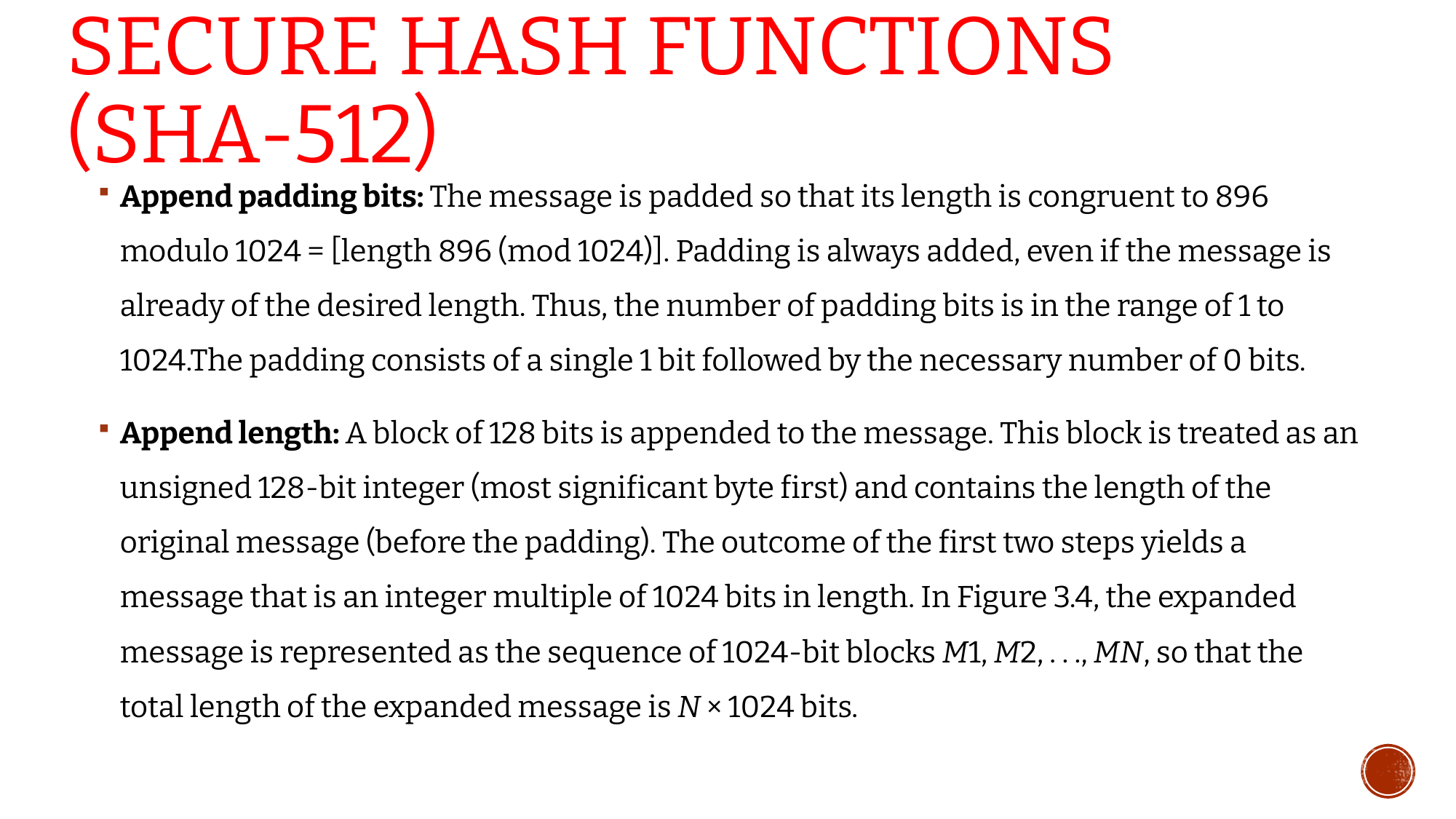

# Secure Hash Functions (SHA-512)
Append padding bits: The message is padded so that its length is congruent to 896 modulo 1024 = [length 896 (mod 1024)]. Padding is always added, even if the message is already of the desired length. Thus, the number of padding bits is in the range of 1 to 1024.The padding consists of a single 1 bit followed by the necessary number of 0 bits.
Append length: A block of 128 bits is appended to the message. This block is treated as an unsigned 128-bit integer (most significant byte first) and contains the length of the original message (before the padding). The outcome of the first two steps yields a message that is an integer multiple of 1024 bits in length. In Figure 3.4, the expanded message is represented as the sequence of 1024-bit blocks M1, M2, . . ., MN, so that the total length of the expanded message is N × 1024 bits.